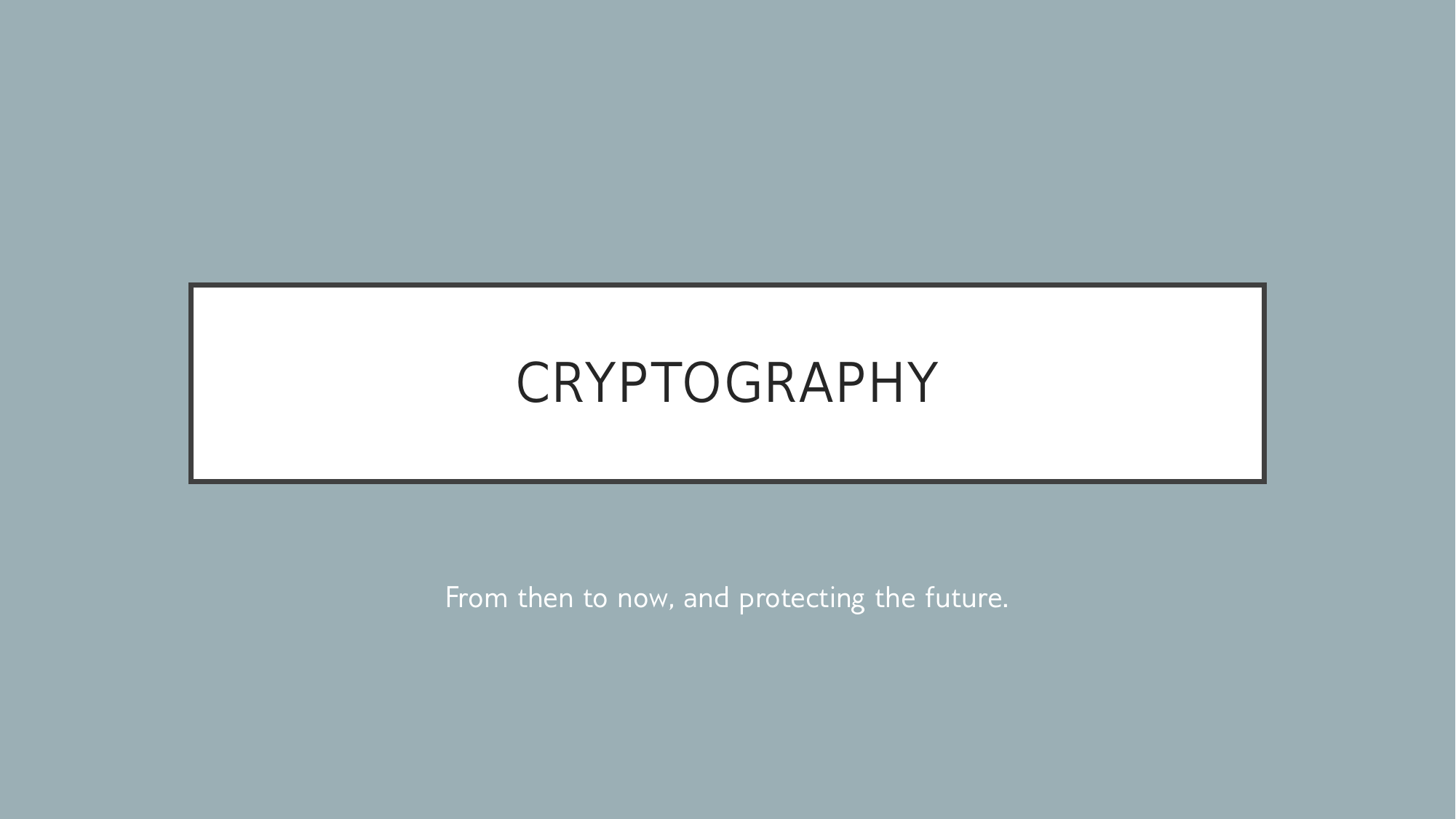

# Cryptography

From then to now, and protecting the future.